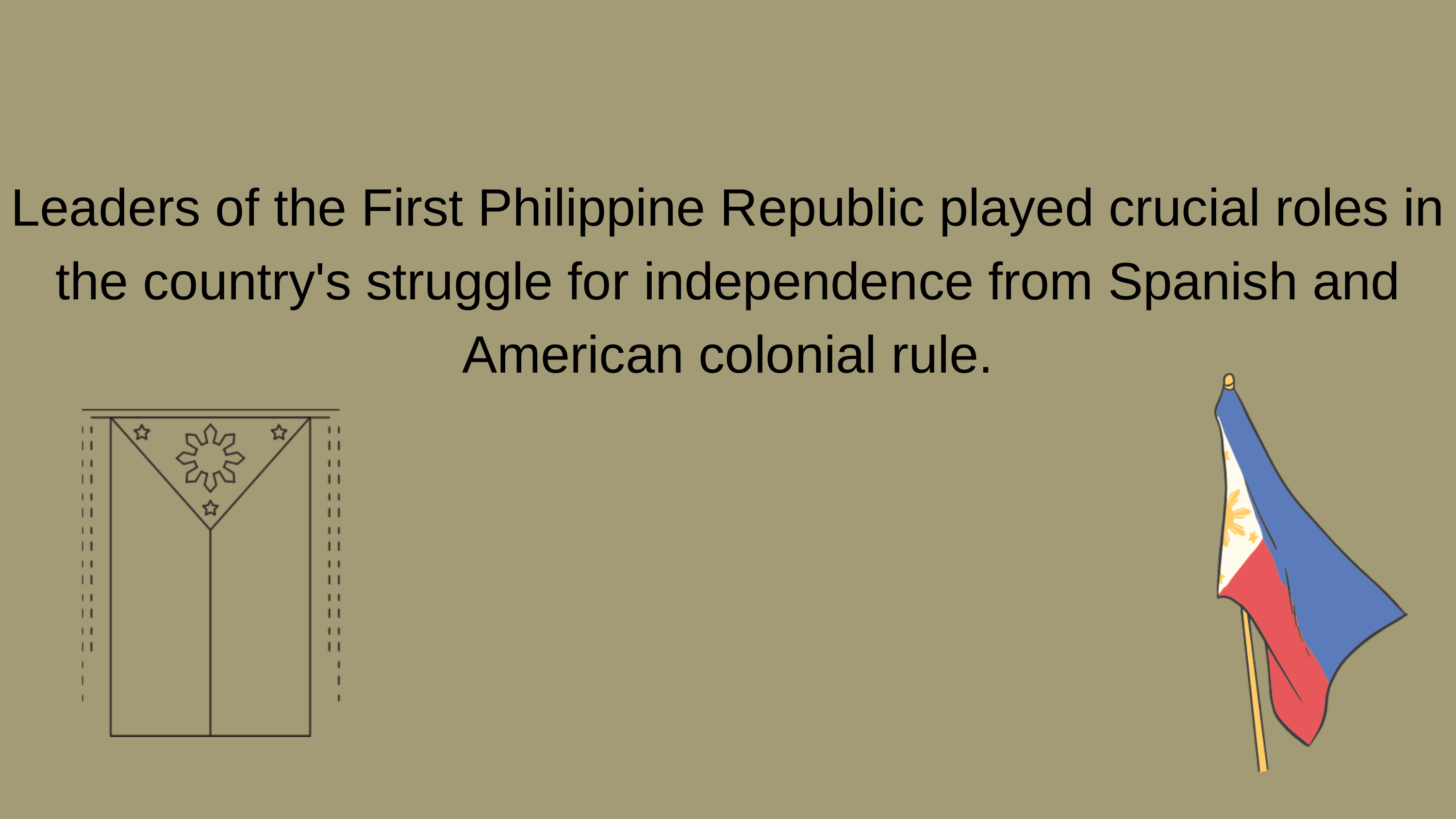

Leaders of the First Philippine Republic played crucial roles in the country's struggle for independence from Spanish and American colonial rule.